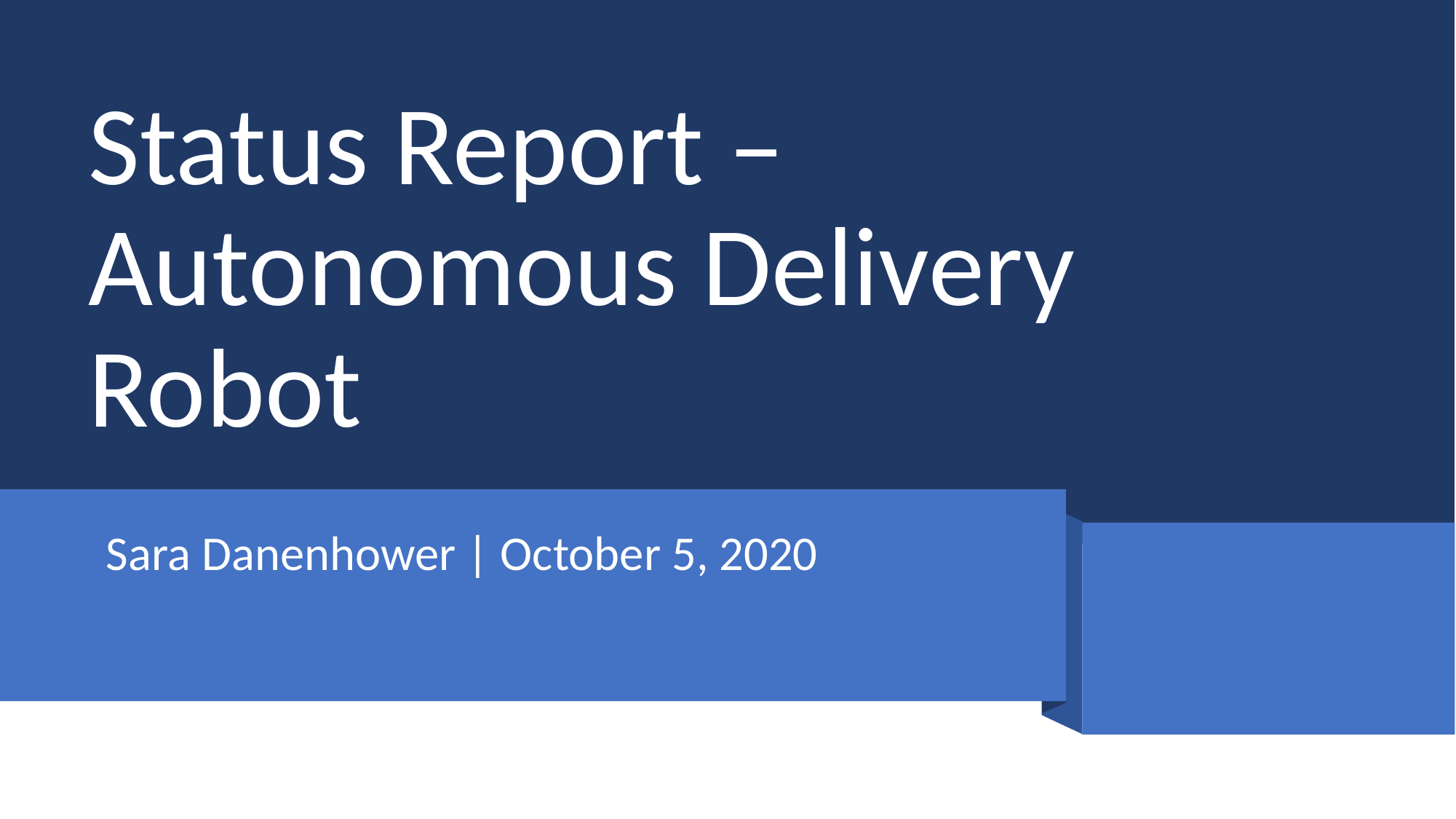

# Status Report – Autonomous Delivery Robot

Sara Danenhower | October 5, 2020